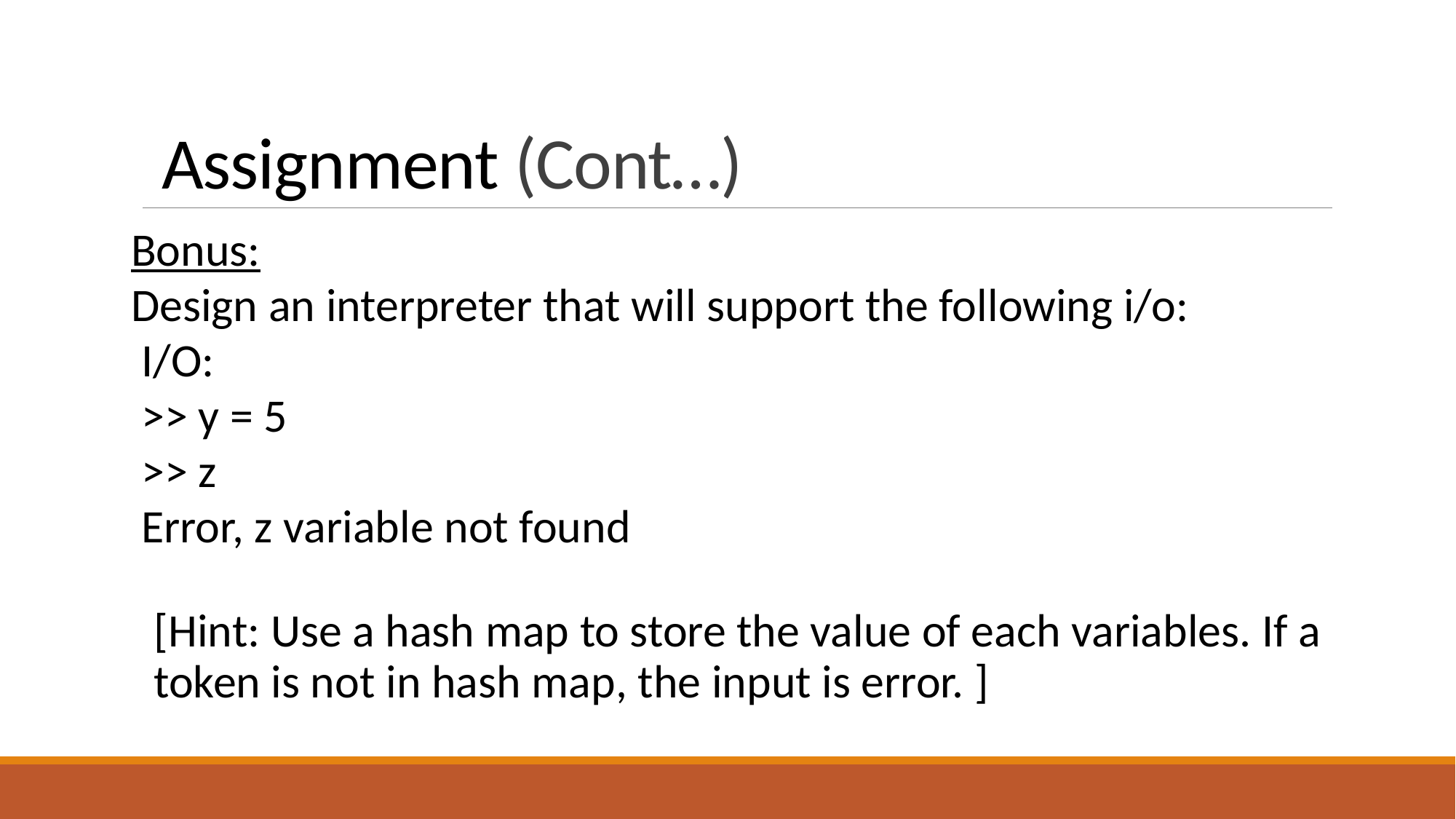

# Assignment (Cont…)
Bonus:
Design an interpreter that will support the following i/o:
I/O:
	>> y = 5
	>> z
	Error, z variable not found

[Hint: Use a hash map to store the value of each variables. If a token is not in hash map, the input is error. ]